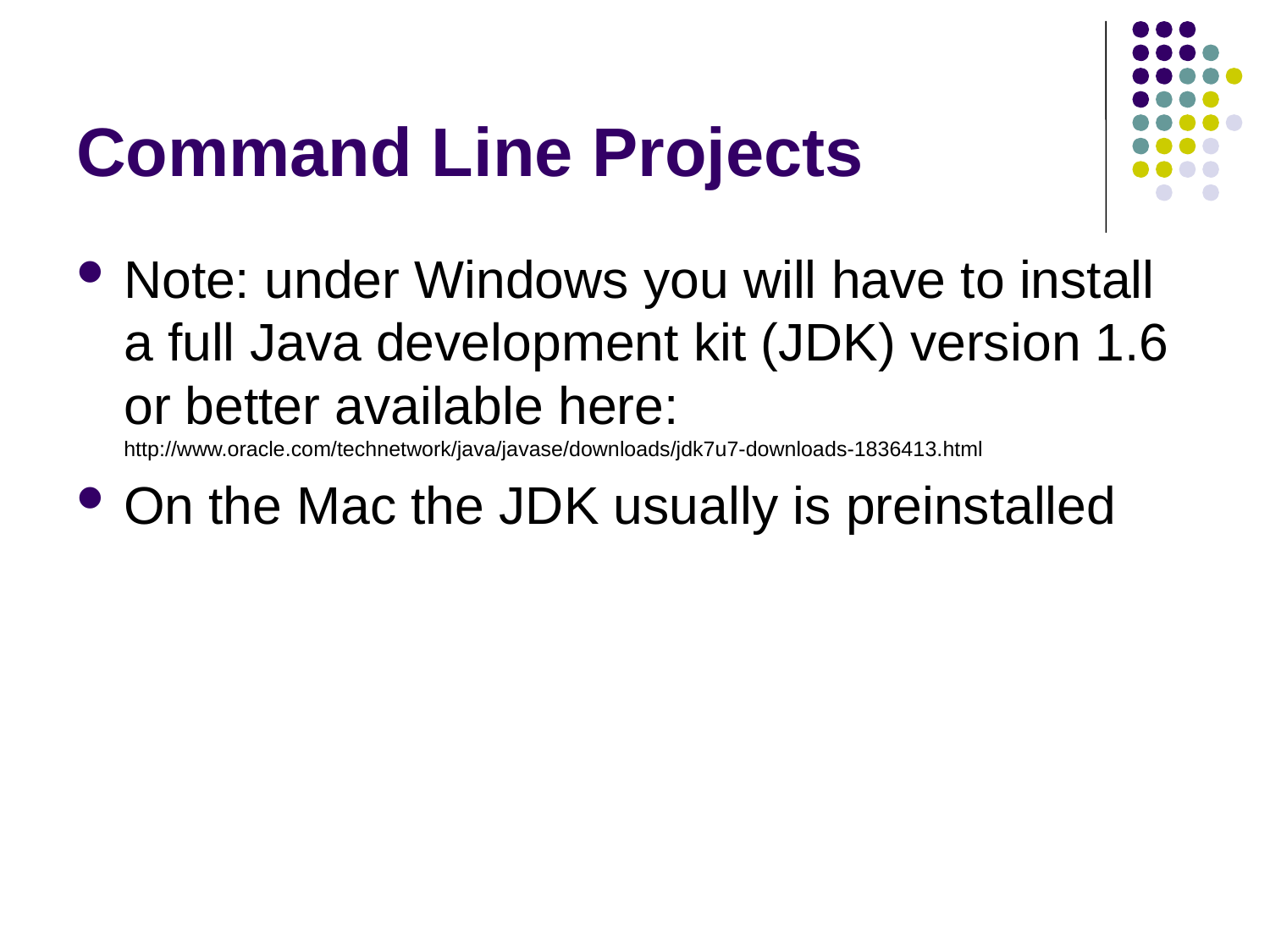

# Command Line Projects
Note: under Windows you will have to install a full Java development kit (JDK) version 1.6 or better available here:
http://www.oracle.com/technetwork/java/javase/downloads/jdk7u7-downloads-1836413.html
On the Mac the JDK usually is preinstalled